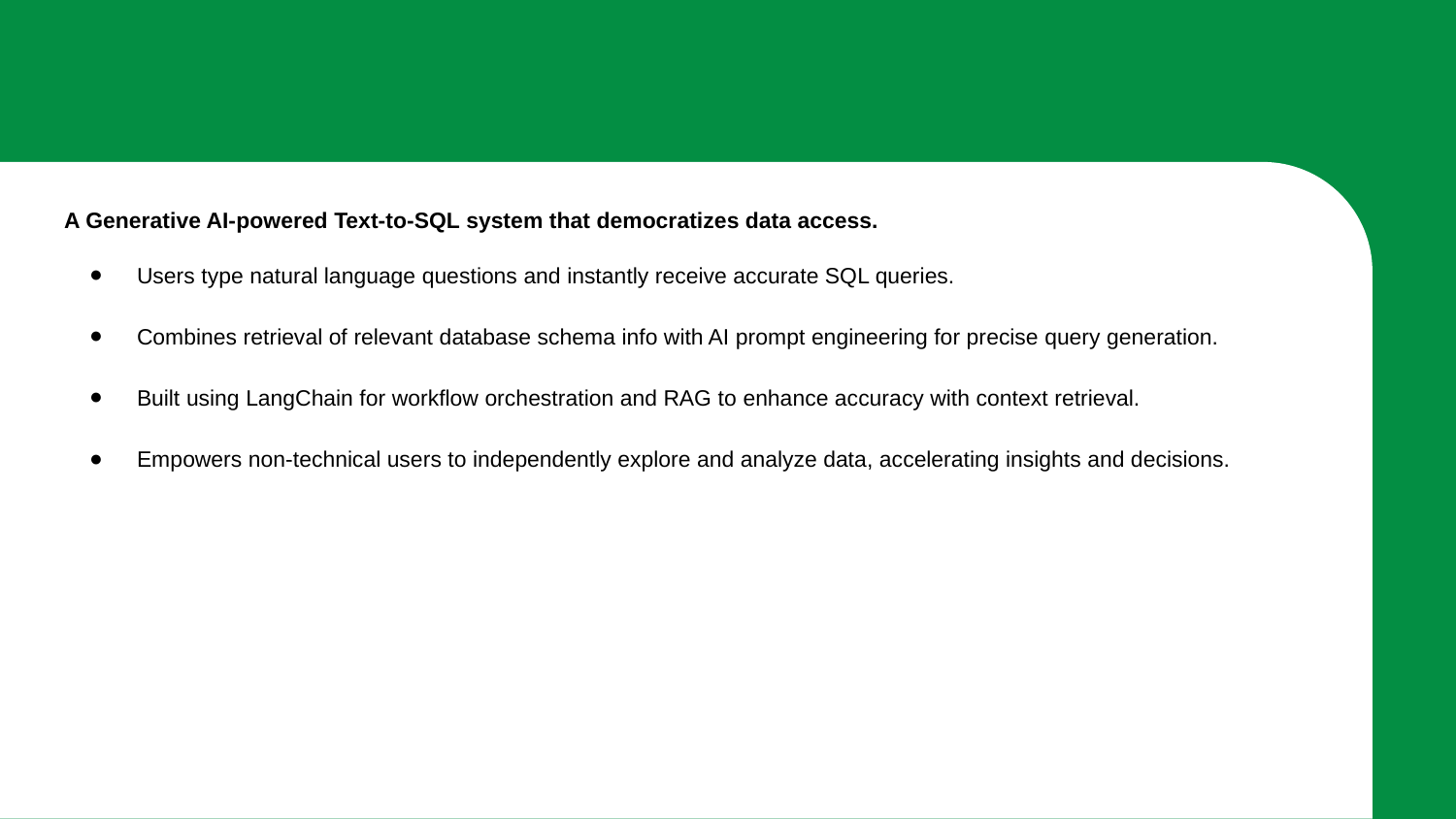

A Generative AI-powered Text-to-SQL system that democratizes data access.
Users type natural language questions and instantly receive accurate SQL queries.
Combines retrieval of relevant database schema info with AI prompt engineering for precise query generation.
Built using LangChain for workflow orchestration and RAG to enhance accuracy with context retrieval.
Empowers non-technical users to independently explore and analyze data, accelerating insights and decisions.